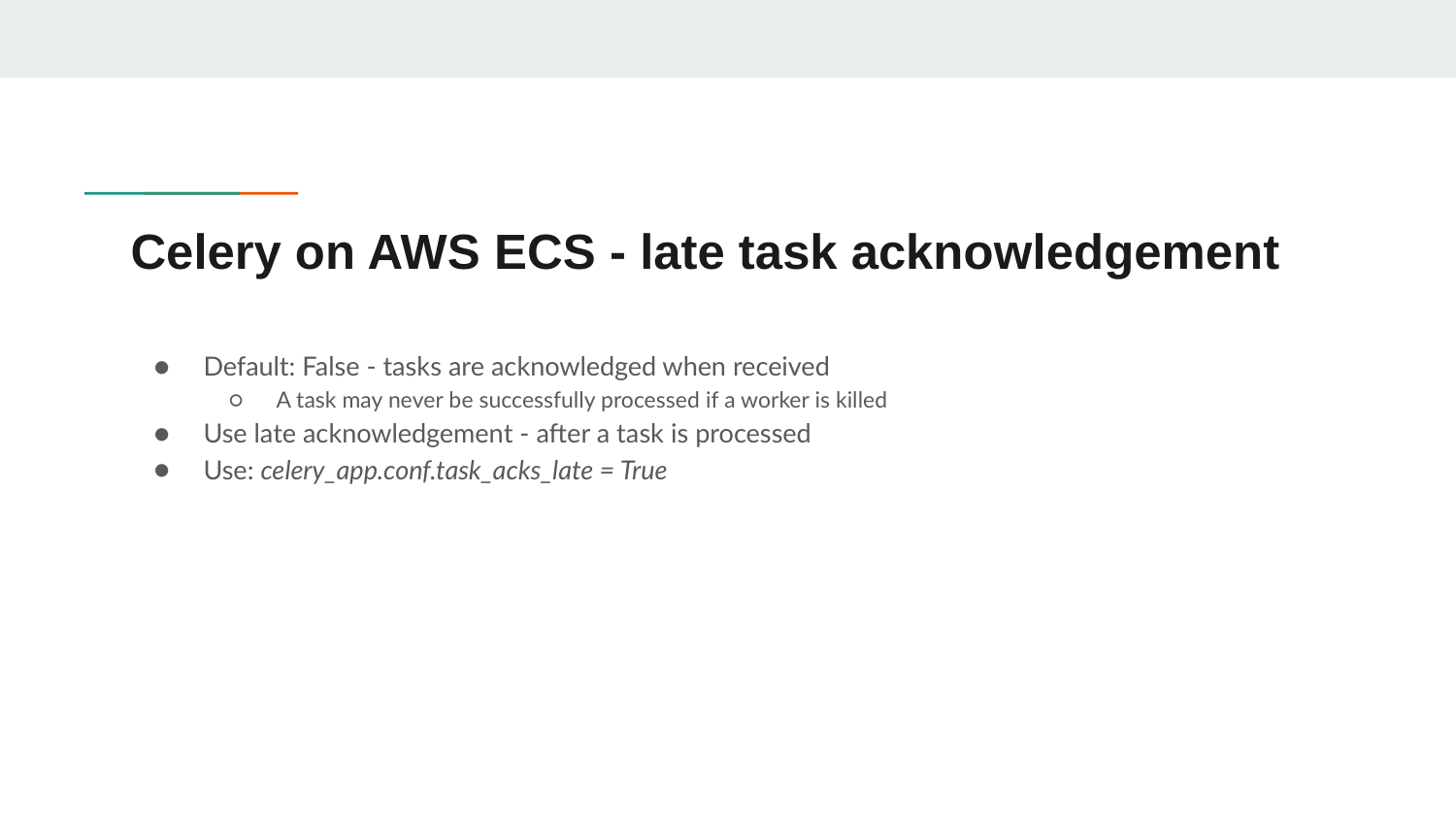

# Celery on AWS ECS - late task acknowledgement
Default: False - tasks are acknowledged when received
A task may never be successfully processed if a worker is killed
Use late acknowledgement - after a task is processed
Use: celery_app.conf.task_acks_late = True